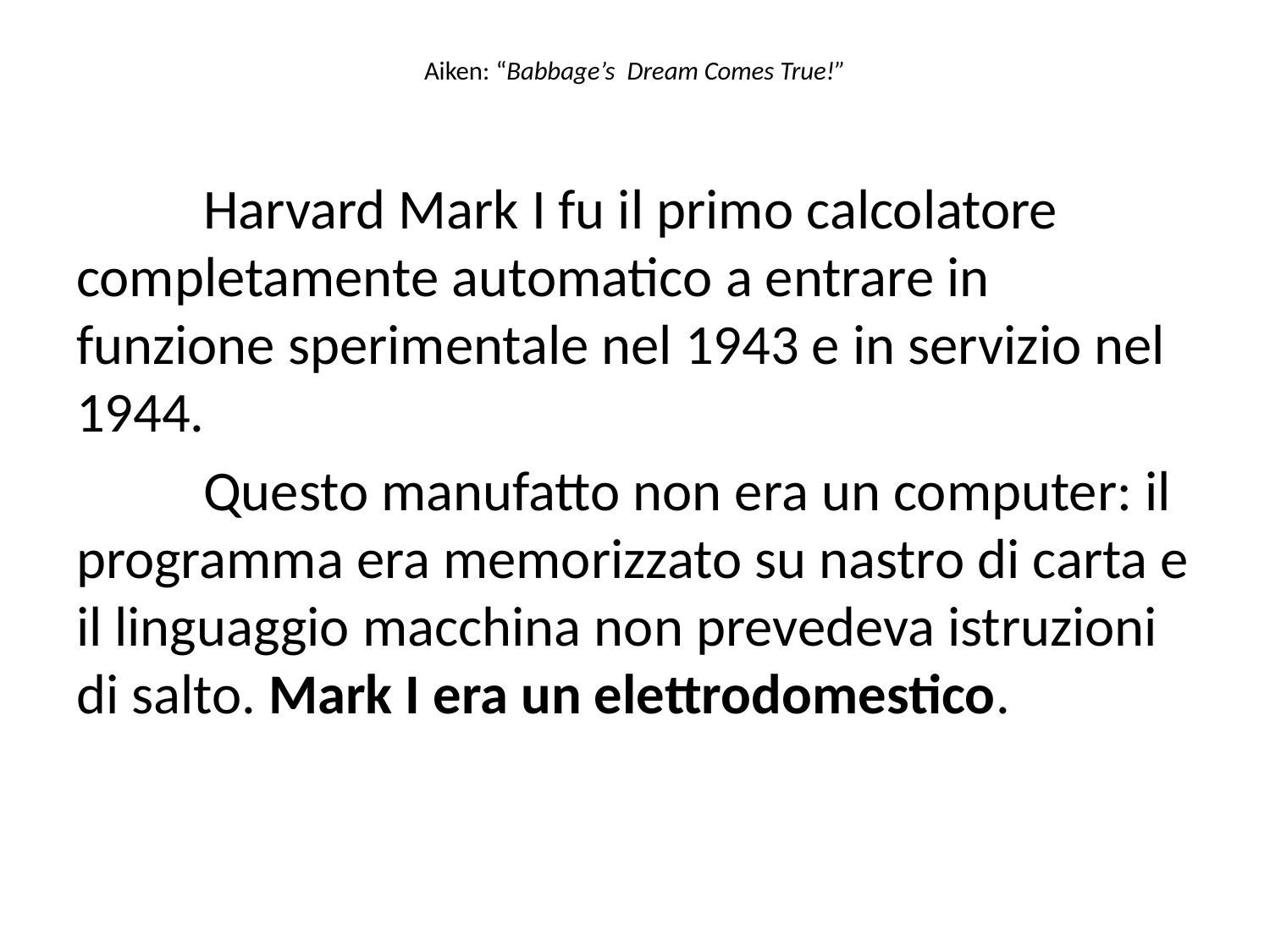

# Aiken: “Babbage’s  Dream Comes True!”
	Harvard Mark I fu il primo calcolatore completamente automatico a entrare in funzione sperimentale nel 1943 e in servizio nel 1944.
	Questo manufatto non era un computer: il programma era memorizzato su nastro di carta e il linguaggio macchina non prevedeva istruzioni di salto. Mark I era un elettrodomestico.